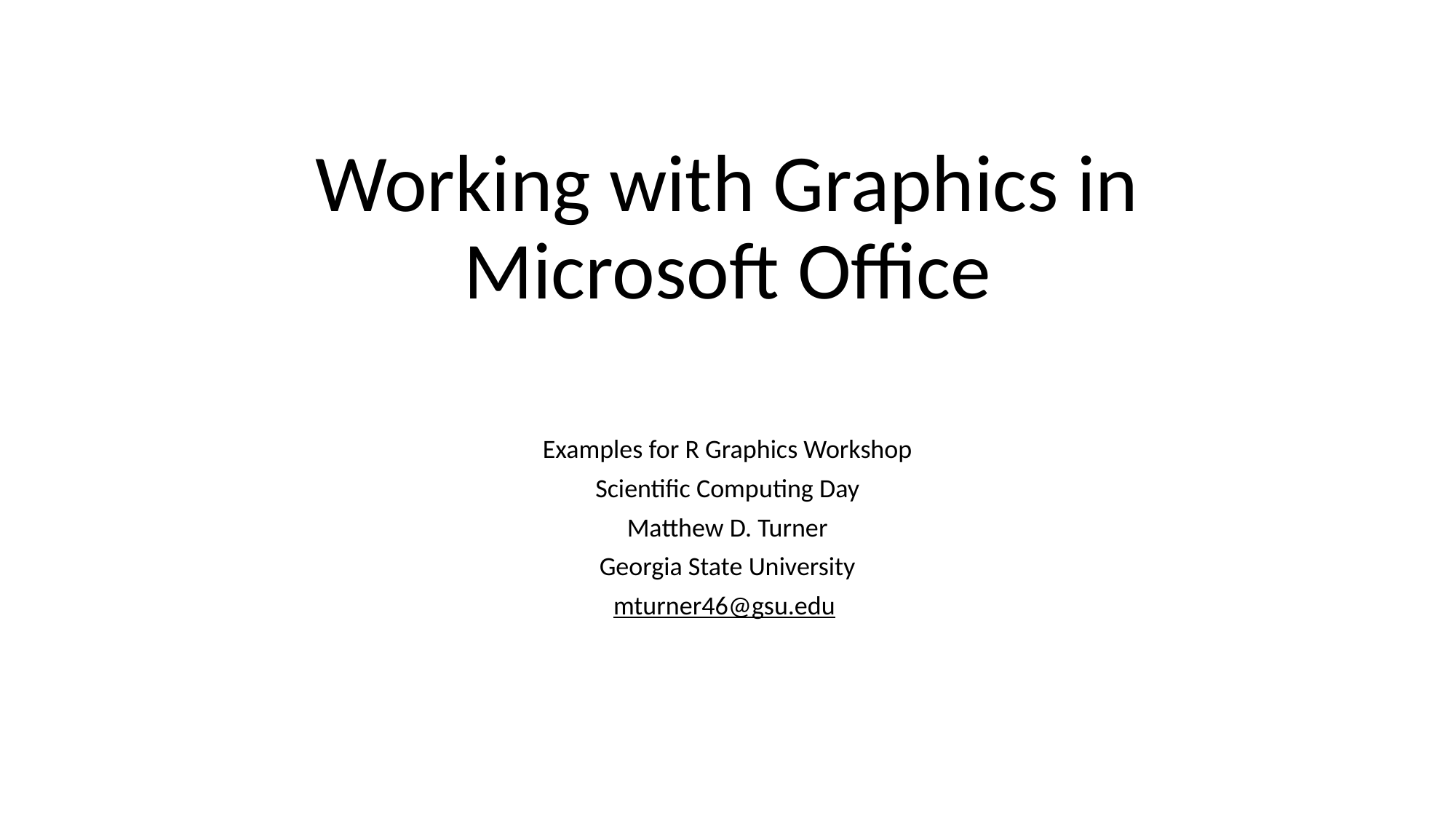

# Working with Graphics in Microsoft Office
Examples for R Graphics Workshop
Scientific Computing Day
Matthew D. Turner
Georgia State University
mturner46@gsu.edu